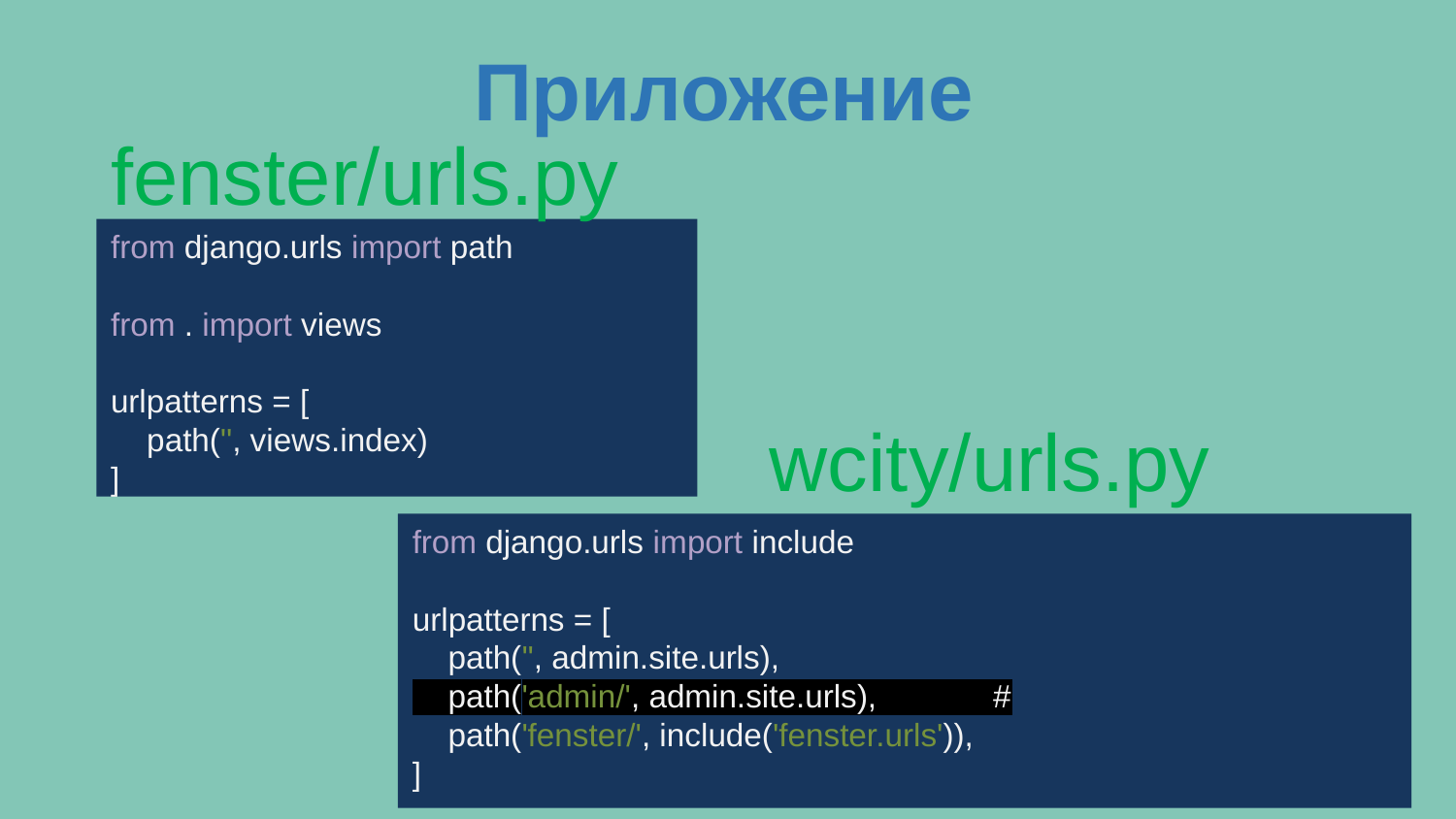

Приложение
fenster/urls.py
from django.urls import path

from . import views

urlpatterns = [
    path('', views.index)
]

wcity/urls.py
from django.urls import include

urlpatterns = [
    path('', admin.site.urls),
    path('admin/', admin.site.urls),             #
    path('fenster/', include('fenster.urls')),
]

,